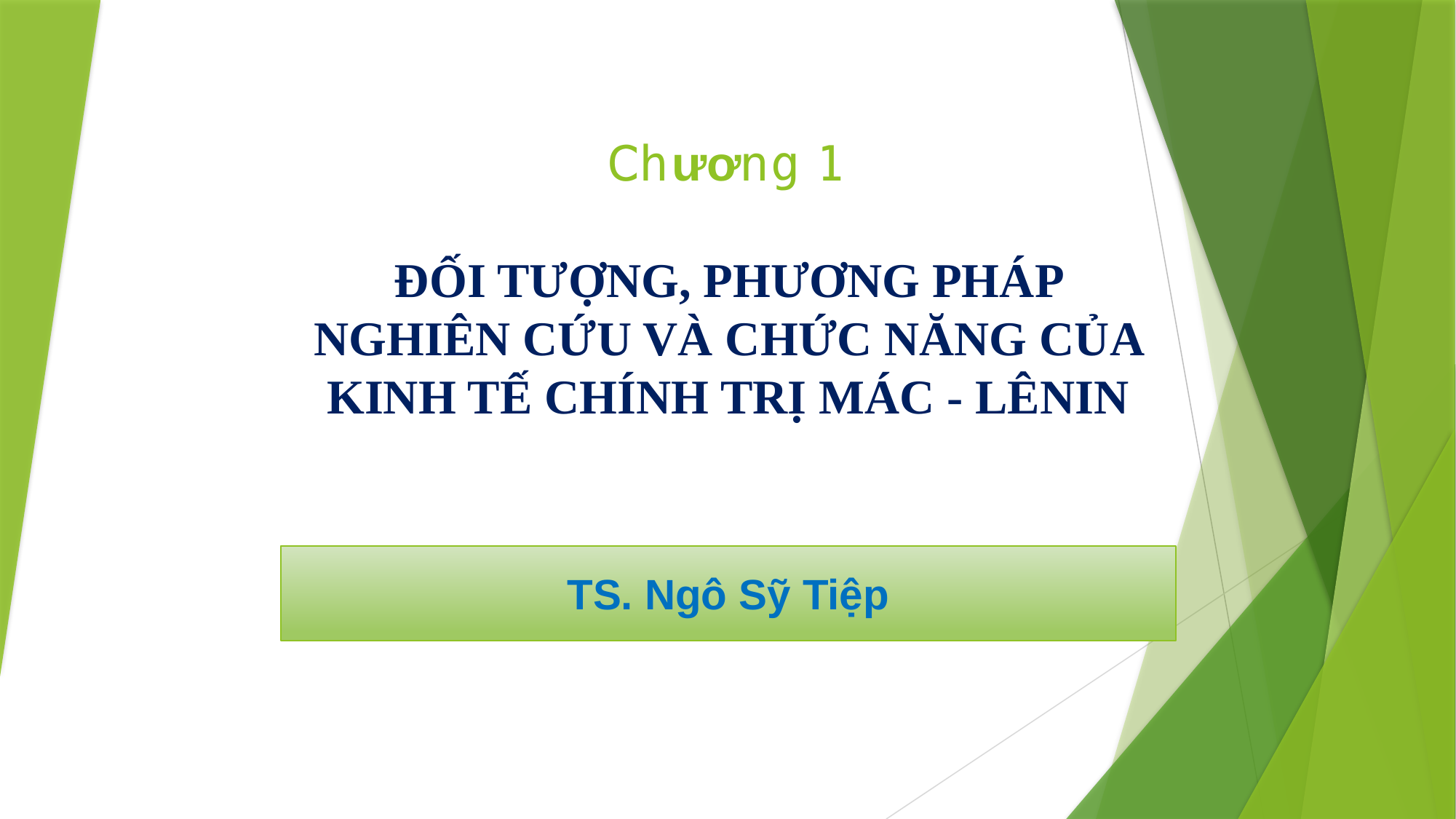

# Chương 1 ĐỐI TƯỢNG, PHƯƠNG PHÁP NGHIÊN CỨU VÀ CHỨC NĂNG CỦA KINH TẾ CHÍNH TRỊ MÁC - LÊNIN
TS. Ngô Sỹ Tiệp